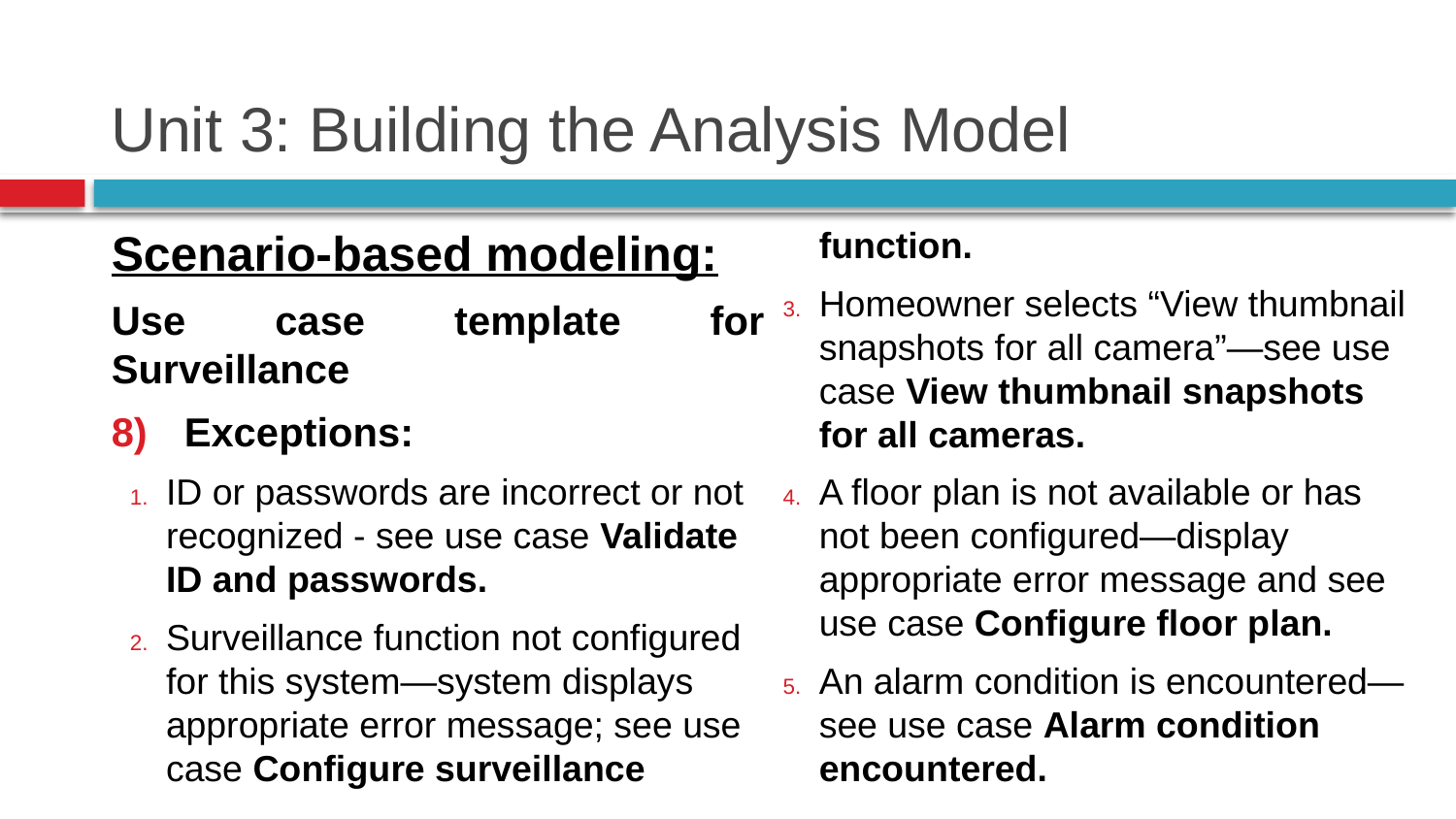

# Unit 3: Building the Analysis Model
Scenario-based modeling:
Use case template for Surveillance
Exceptions:
ID or passwords are incorrect or not recognized - see use case Validate ID and passwords.
Surveillance function not configured for this system—system displays appropriate error message; see use case Configure surveillance function.
Homeowner selects “View thumbnail snapshots for all camera”—see use case View thumbnail snapshots for all cameras.
A floor plan is not available or has not been configured—display appropriate error message and see use case Configure floor plan.
An alarm condition is encountered—see use case Alarm condition encountered.